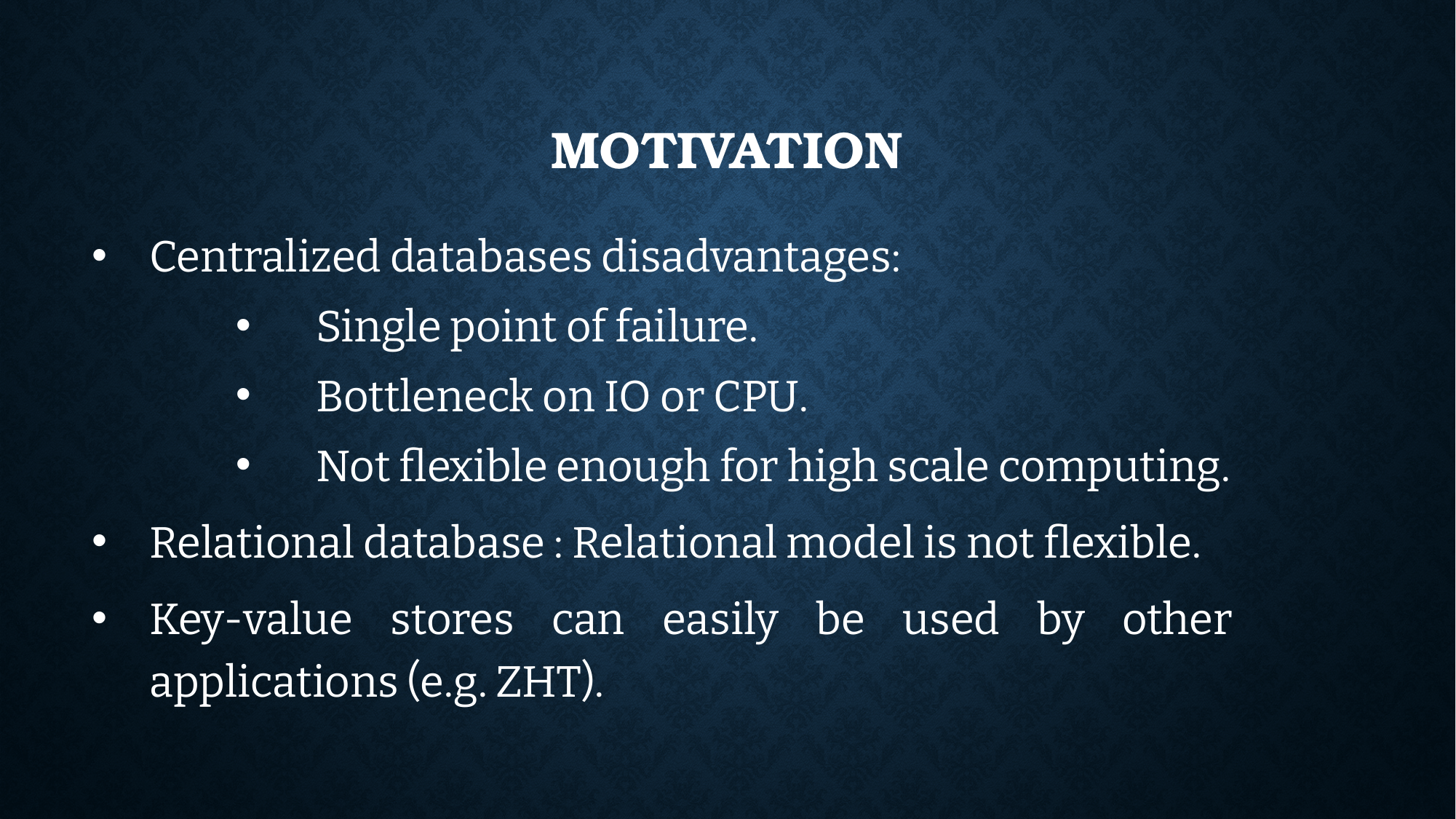

# Motivation
Centralized databases disadvantages:
Single point of failure.
Bottleneck on IO or CPU.
Not flexible enough for high scale computing.
Relational database : Relational model is not flexible.
Key-value stores can easily be used by other applications (e.g. ZHT).